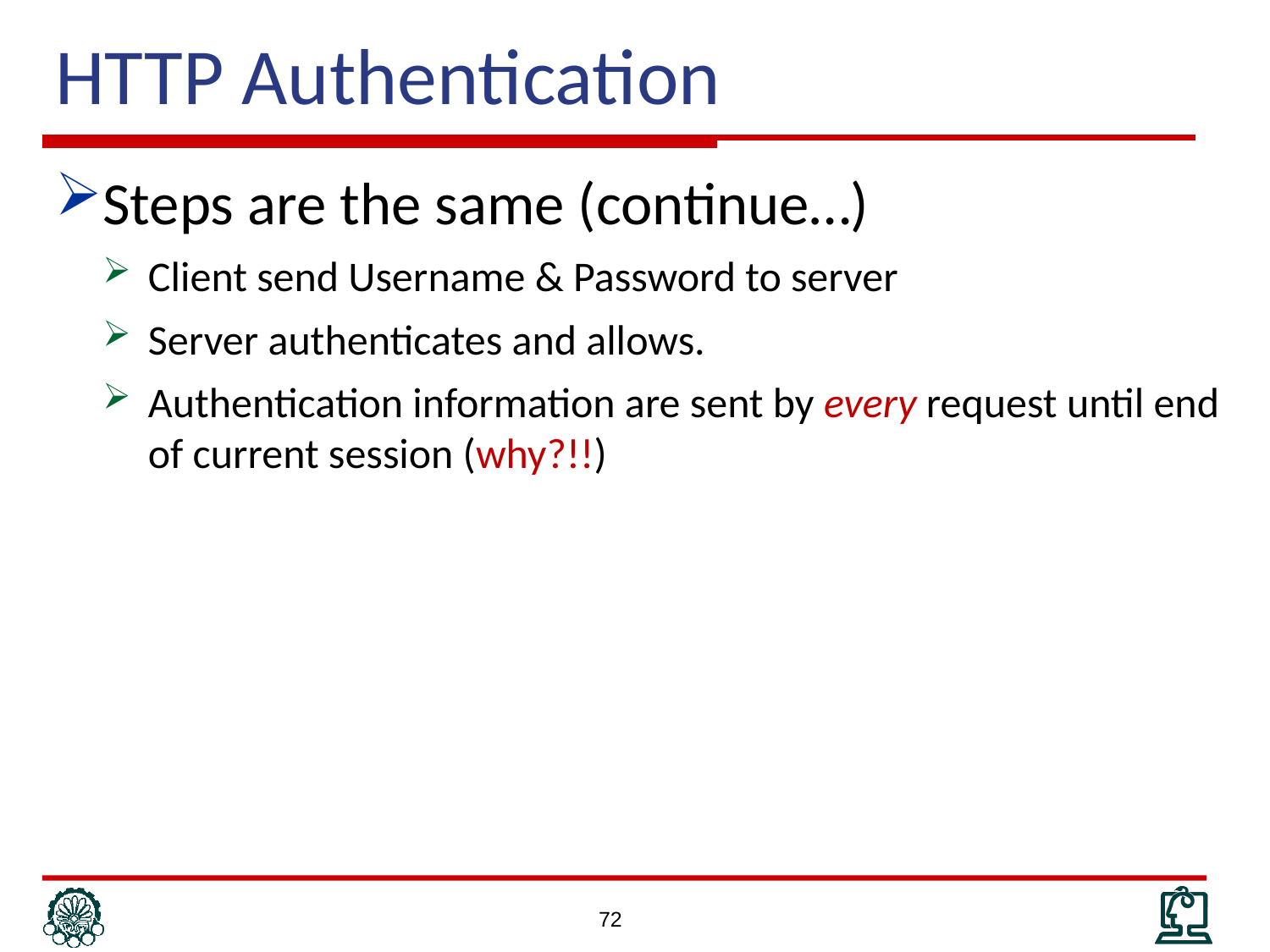

# HTTP Authentication
Steps are the same (continue…)
Client send Username & Password to server
Server authenticates and allows.
Authentication information are sent by every request until end   of current session (why?!!)

72